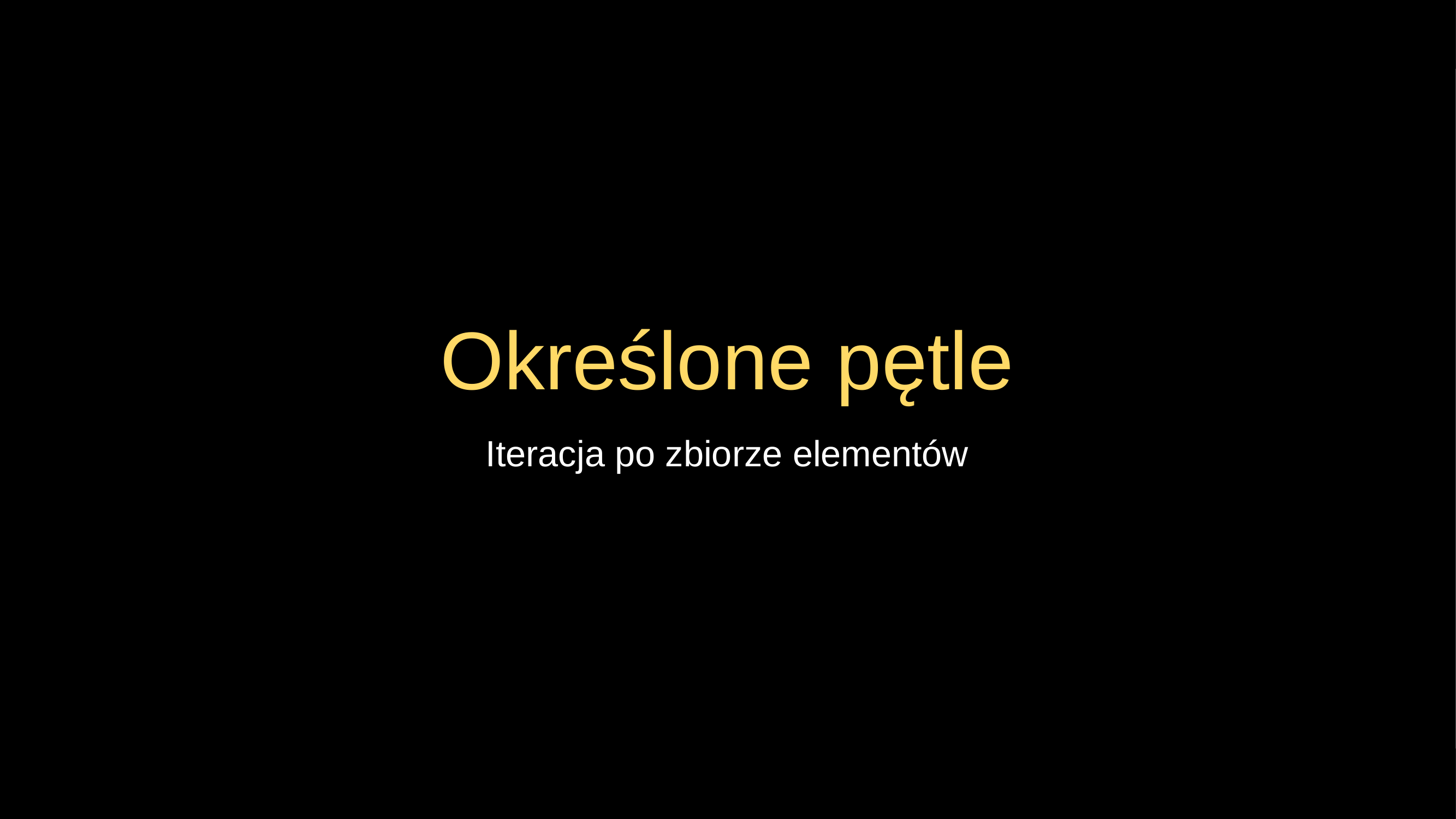

# Określone pętle
Iteracja po zbiorze elementów